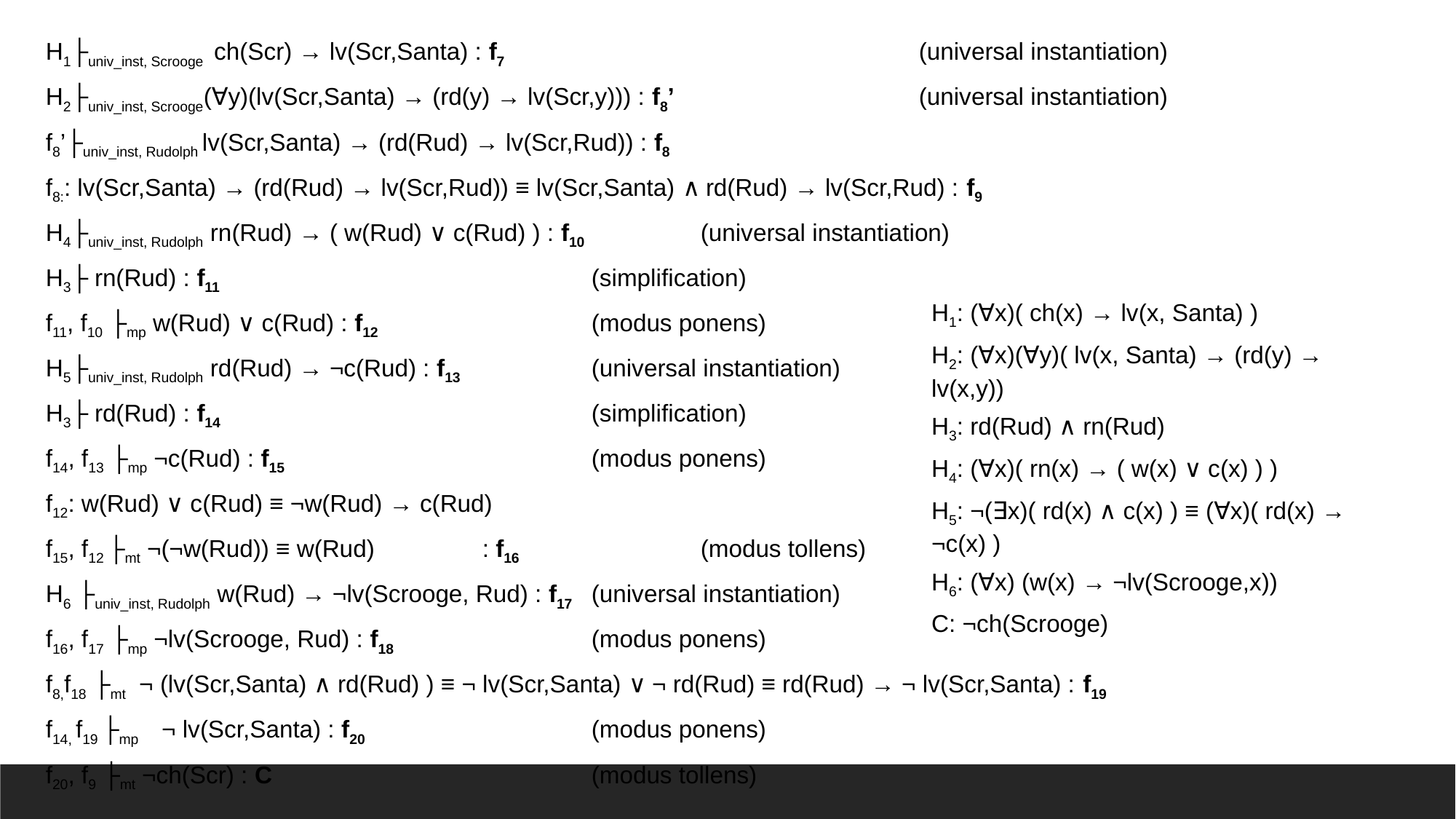

H1├univ_inst, Scrooge  ch(Scr) → lv(Scr,Santa) : f7 				(universal instantiation)
H2├univ_inst, Scrooge(∀y)(lv(Scr,Santa) → (rd(y) → lv(Scr,y))) : f8’			(universal instantiation)
f8’├univ_inst, Rudolph lv(Scr,Santa) → (rd(Rud) → lv(Scr,Rud)) : f8
f8:: lv(Scr,Santa) → (rd(Rud) → lv(Scr,Rud)) ≡ lv(Scr,Santa) ∧ rd(Rud) → lv(Scr,Rud) : f9
H4├univ_inst, Rudolph rn(Rud) → ( w(Rud) ∨ c(Rud) ) : f10 	(universal instantiation)
H3├ rn(Rud) : f11				(simplification)
f11, f10 ├mp w(Rud) ∨ c(Rud) : f12 		(modus ponens)
H5├univ_inst, Rudolph rd(Rud) → ¬c(Rud) : f13 		(universal instantiation)
H3├ rd(Rud) : f14 				(simplification)
f14, f13 ├mp ¬c(Rud) : f15			(modus ponens)
f12: w(Rud) ∨ c(Rud) ≡ ¬w(Rud) → c(Rud)
f15, f12 ├mt ¬(¬w(Rud)) ≡ w(Rud)	: f16 		(modus tollens)
H6 ├univ_inst, Rudolph w(Rud) → ¬lv(Scrooge, Rud) : f17	(universal instantiation)
f16, f17 ├mp ¬lv(Scrooge, Rud) : f18		(modus ponens)
f8,f18 ├mt  ¬ (lv(Scr,Santa) ∧ rd(Rud) ) ≡ ¬ lv(Scr,Santa) ∨ ¬ rd(Rud) ≡ rd(Rud) → ¬ lv(Scr,Santa) : f19
f14, f19 ├mp 	 ¬ lv(Scr,Santa) : f20			(modus ponens)
f20, f9 ├mt ¬ch(Scr) : C			(modus tollens)

H1: (∀x)( ch(x) → lv(x, Santa) )
H2: (∀x)(∀y)( lv(x, Santa) → (rd(y) → lv(x,y))
H3: rd(Rud) ∧ rn(Rud)
H4: (∀x)( rn(x) → ( w(x) ∨ c(x) ) )
H5: ¬(∃x)( rd(x) ∧ c(x) ) ≡ (∀x)( rd(x) → ¬c(x) )
H6: (∀x) (w(x) → ¬lv(Scrooge,x))
C: ¬ch(Scrooge)